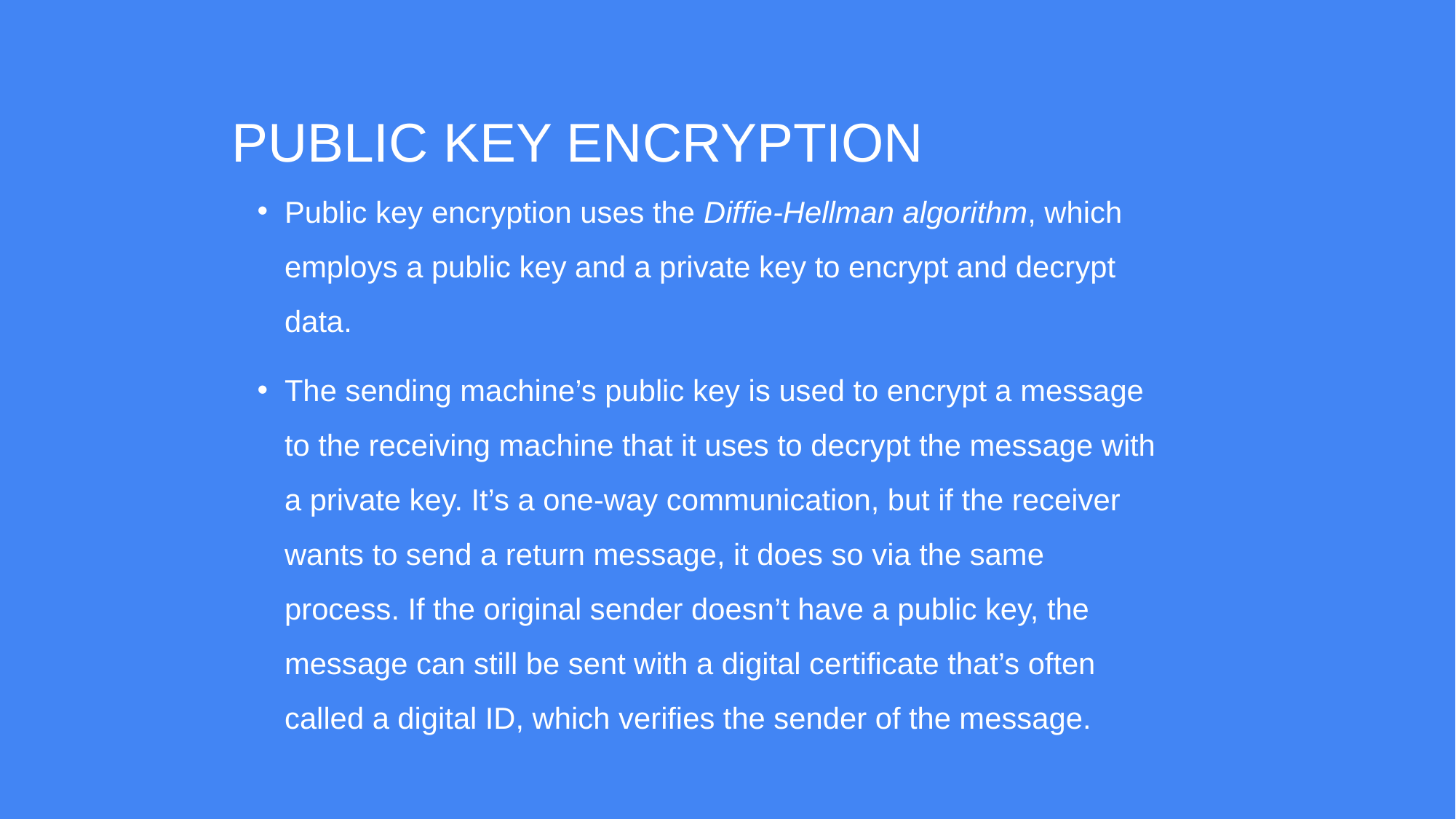

# PUBLIC KEY ENCRYPTION
Public key encryption uses the Diffie-Hellman algorithm, which employs a public key and a private key to encrypt and decrypt data.
The sending machine’s public key is used to encrypt a message to the receiving machine that it uses to decrypt the message with a private key. It’s a one-way communication, but if the receiver wants to send a return message, it does so via the same process. If the original sender doesn’t have a public key, the message can still be sent with a digital certificate that’s often called a digital ID, which verifies the sender of the message.